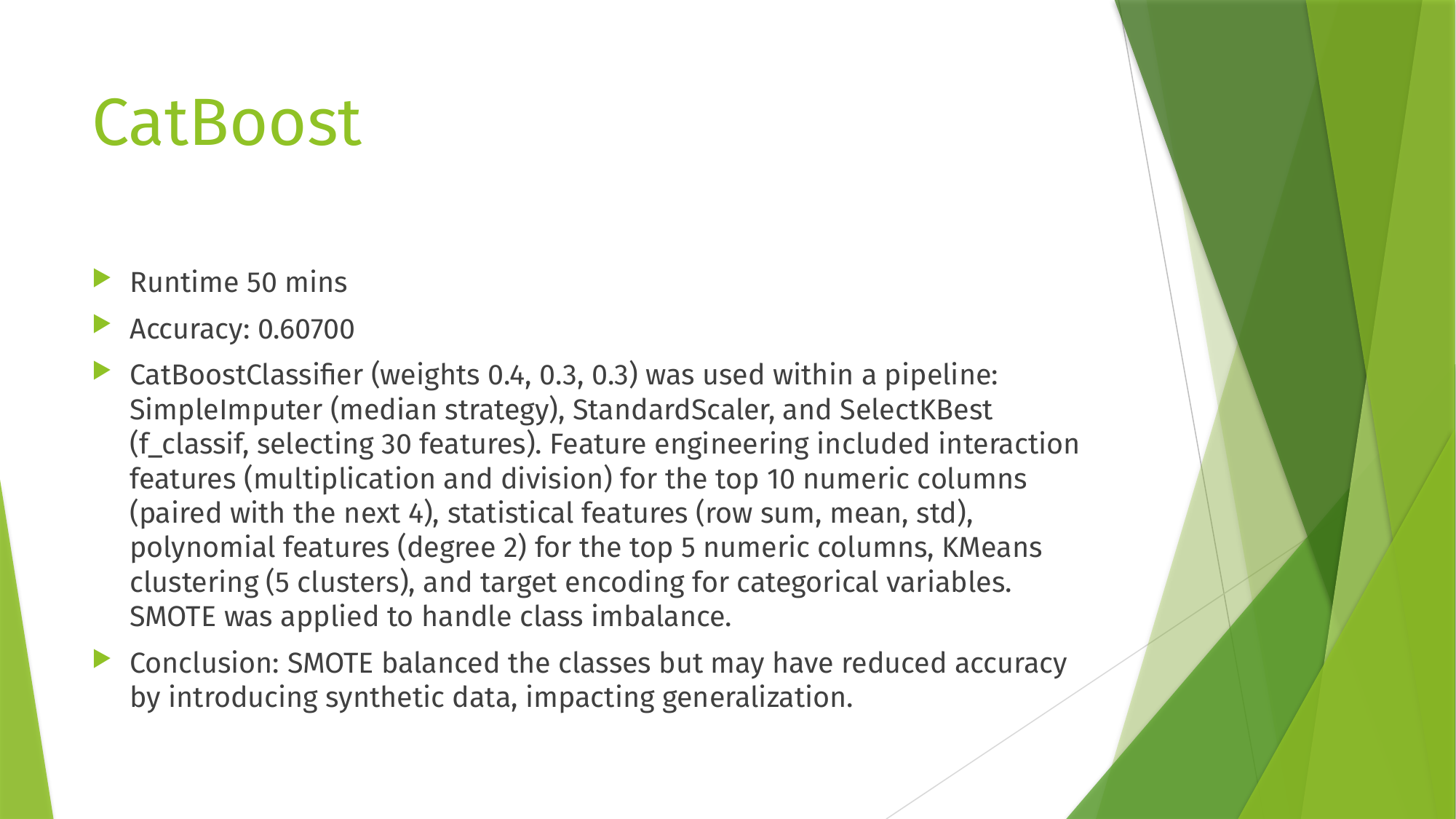

# CatBoost
Runtime 50 mins
Accuracy: 0.60700
CatBoostClassifier (weights 0.4, 0.3, 0.3) was used within a pipeline: SimpleImputer (median strategy), StandardScaler, and SelectKBest (f_classif, selecting 30 features). Feature engineering included interaction features (multiplication and division) for the top 10 numeric columns (paired with the next 4), statistical features (row sum, mean, std), polynomial features (degree 2) for the top 5 numeric columns, KMeans clustering (5 clusters), and target encoding for categorical variables. SMOTE was applied to handle class imbalance.
Conclusion: SMOTE balanced the classes but may have reduced accuracy by introducing synthetic data, impacting generalization.